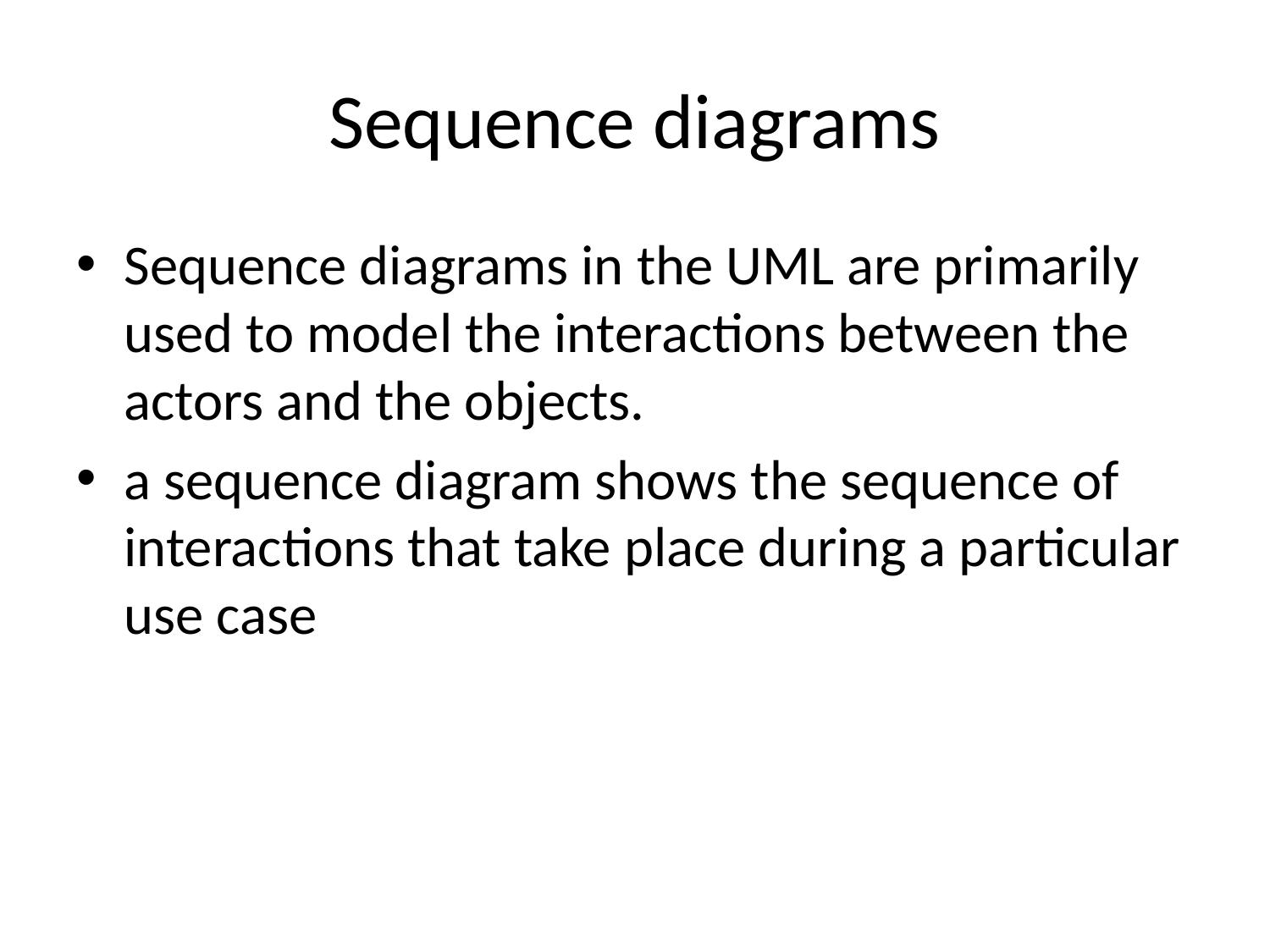

# Sequence diagrams
Sequence diagrams in the UML are primarily used to model the interactions between the actors and the objects.
a sequence diagram shows the sequence of interactions that take place during a particular use case